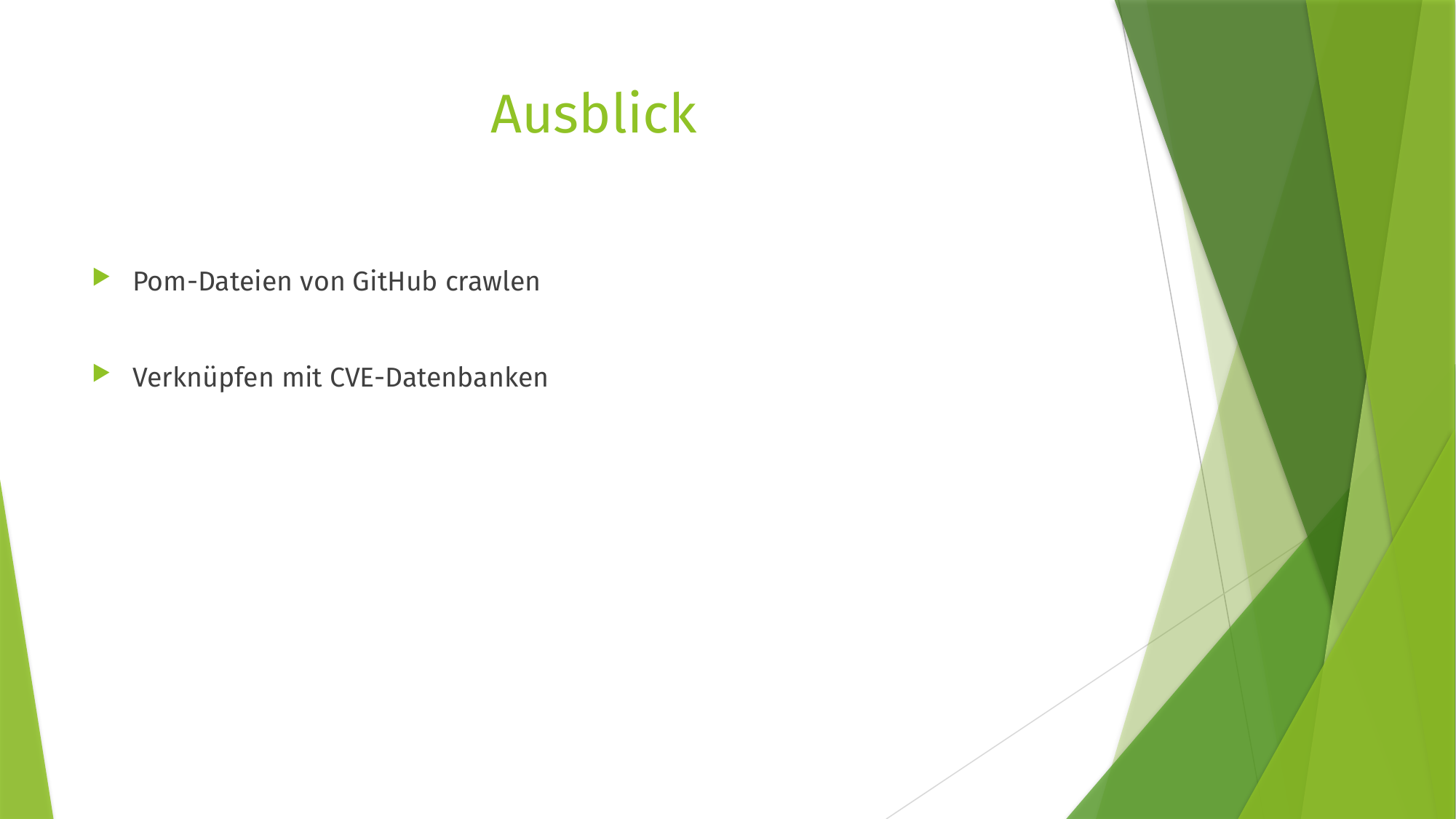

# Ausblick
Pom-Dateien von GitHub crawlen

Verknüpfen mit CVE-Datenbanken